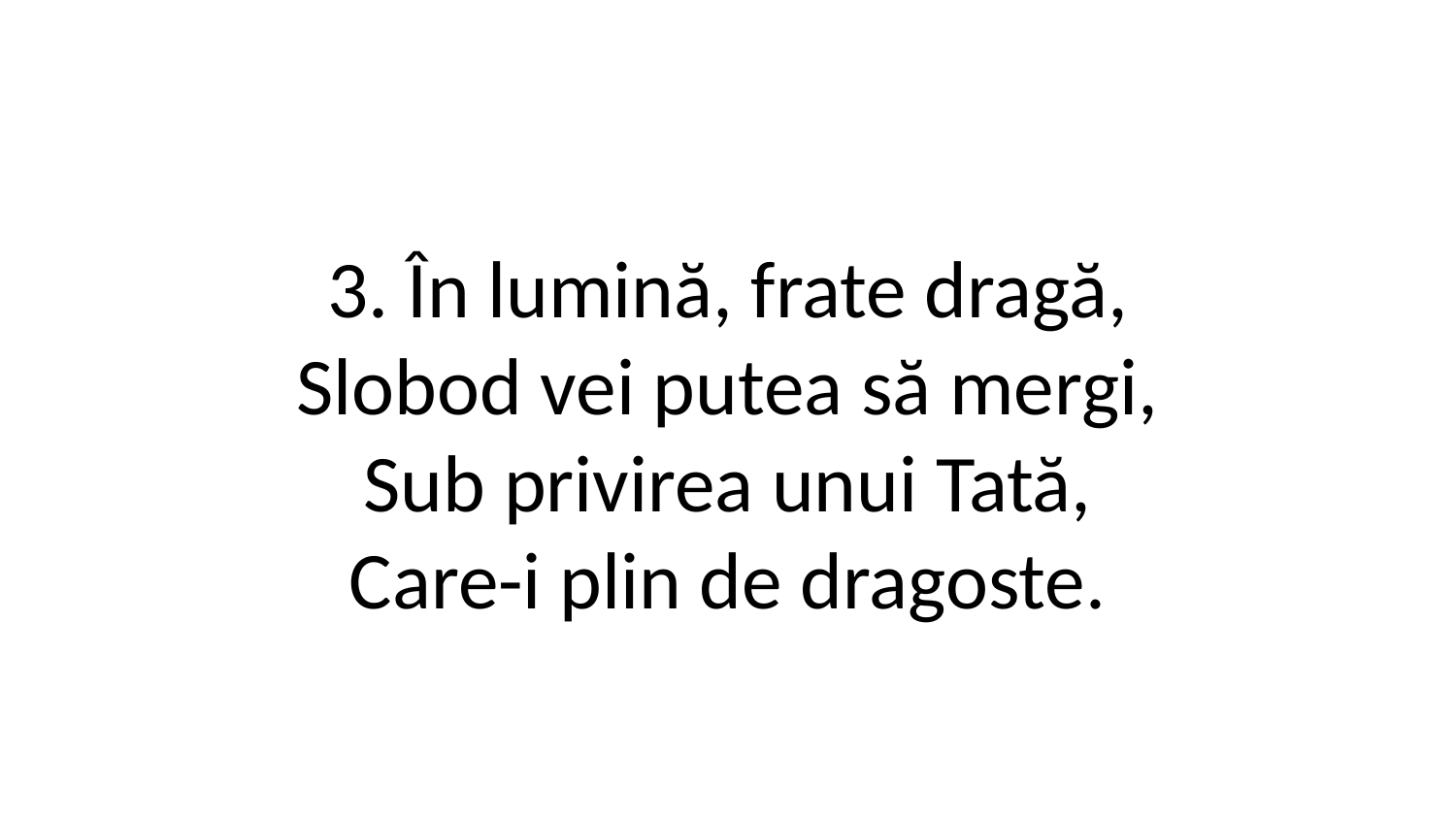

3. În lumină, frate dragă,
Slobod vei putea să mergi,
Sub privirea unui Tată,
Care-i plin de dragoste.